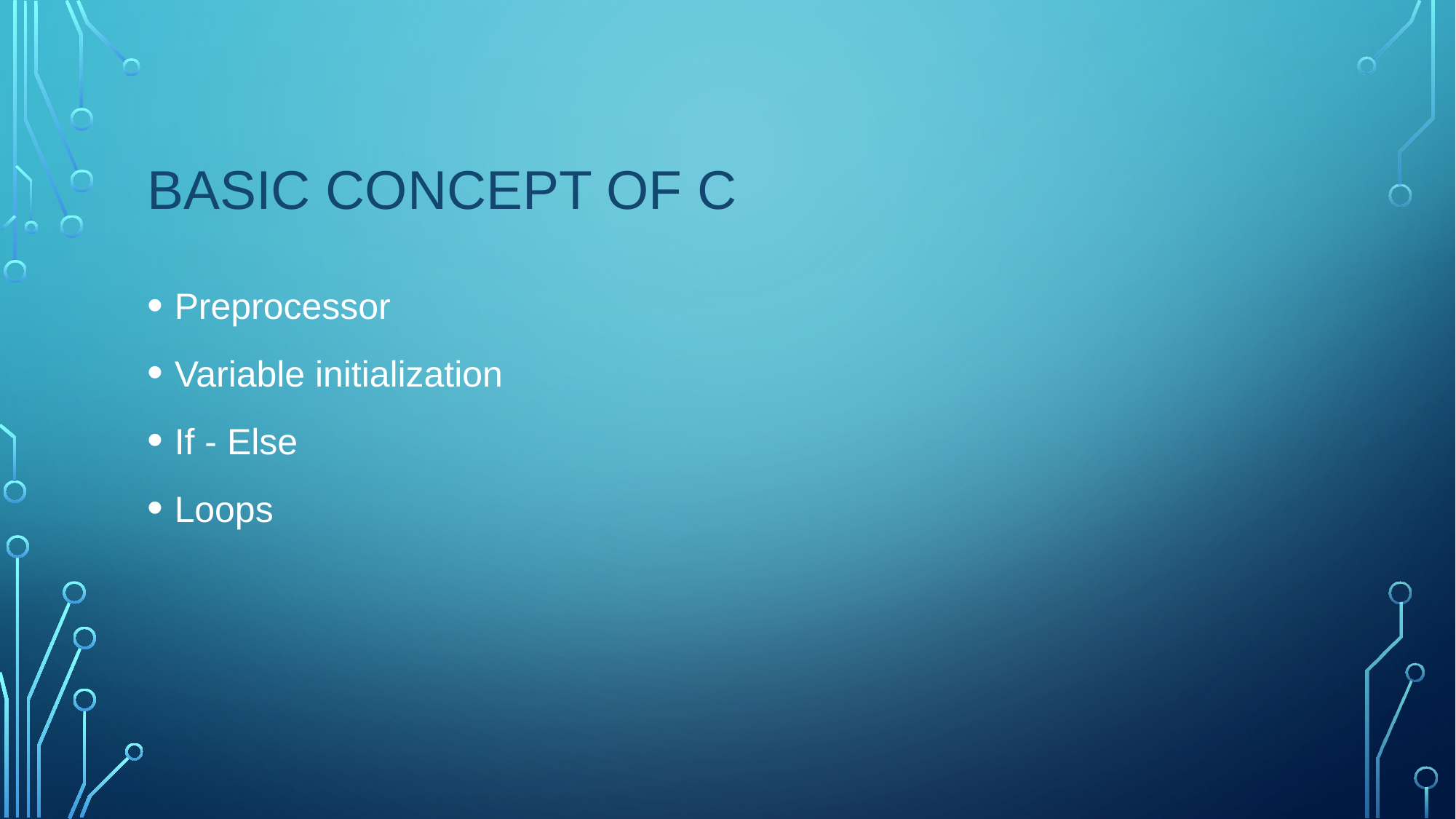

# Basic Concept of C
Preprocessor
Variable initialization
If - Else
Loops